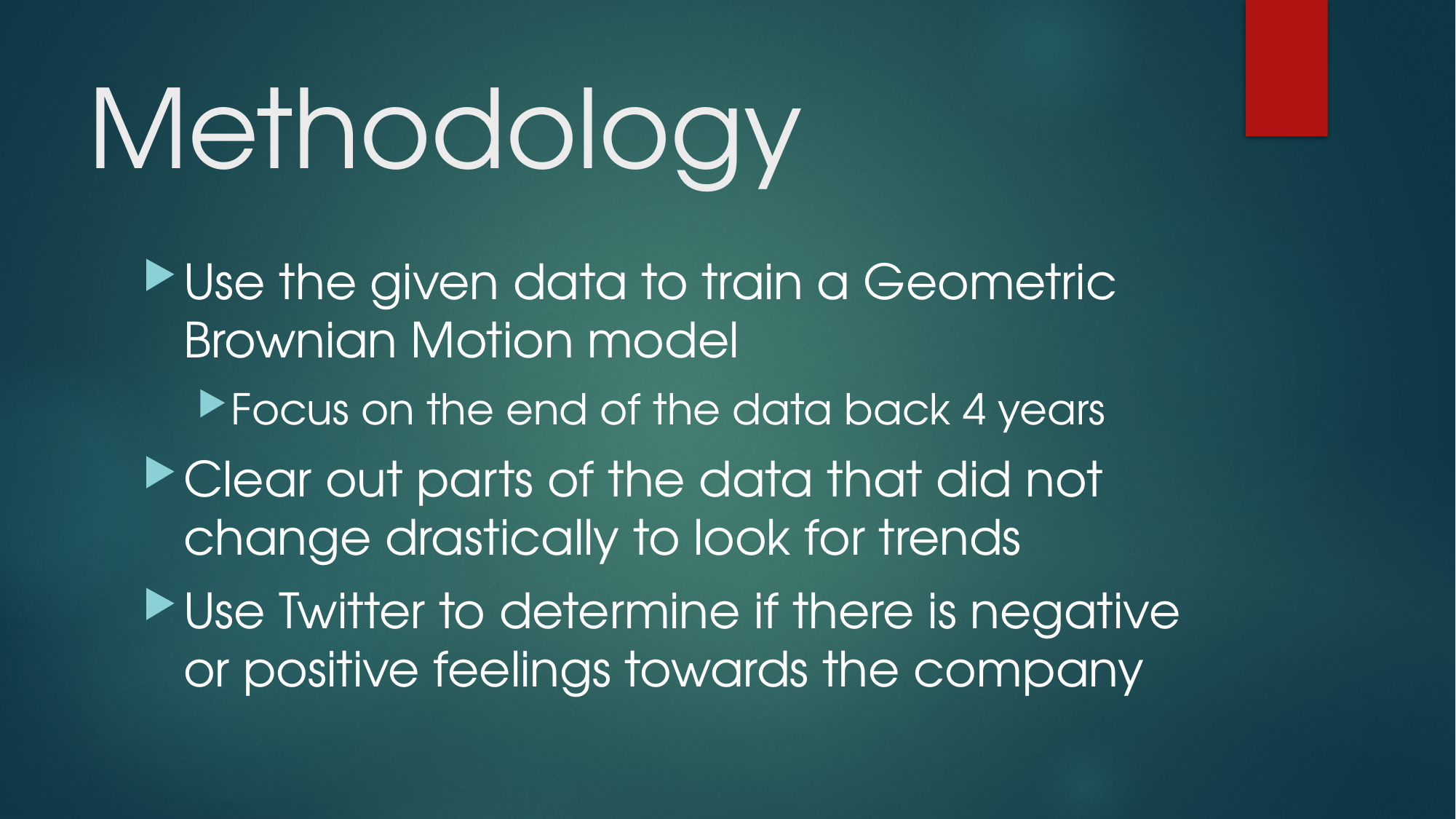

# Methodology
Use the given data to train a Geometric Brownian Motion model
Focus on the end of the data back 4 years
Clear out parts of the data that did not change drastically to look for trends
Use Twitter to determine if there is negative or positive feelings towards the company